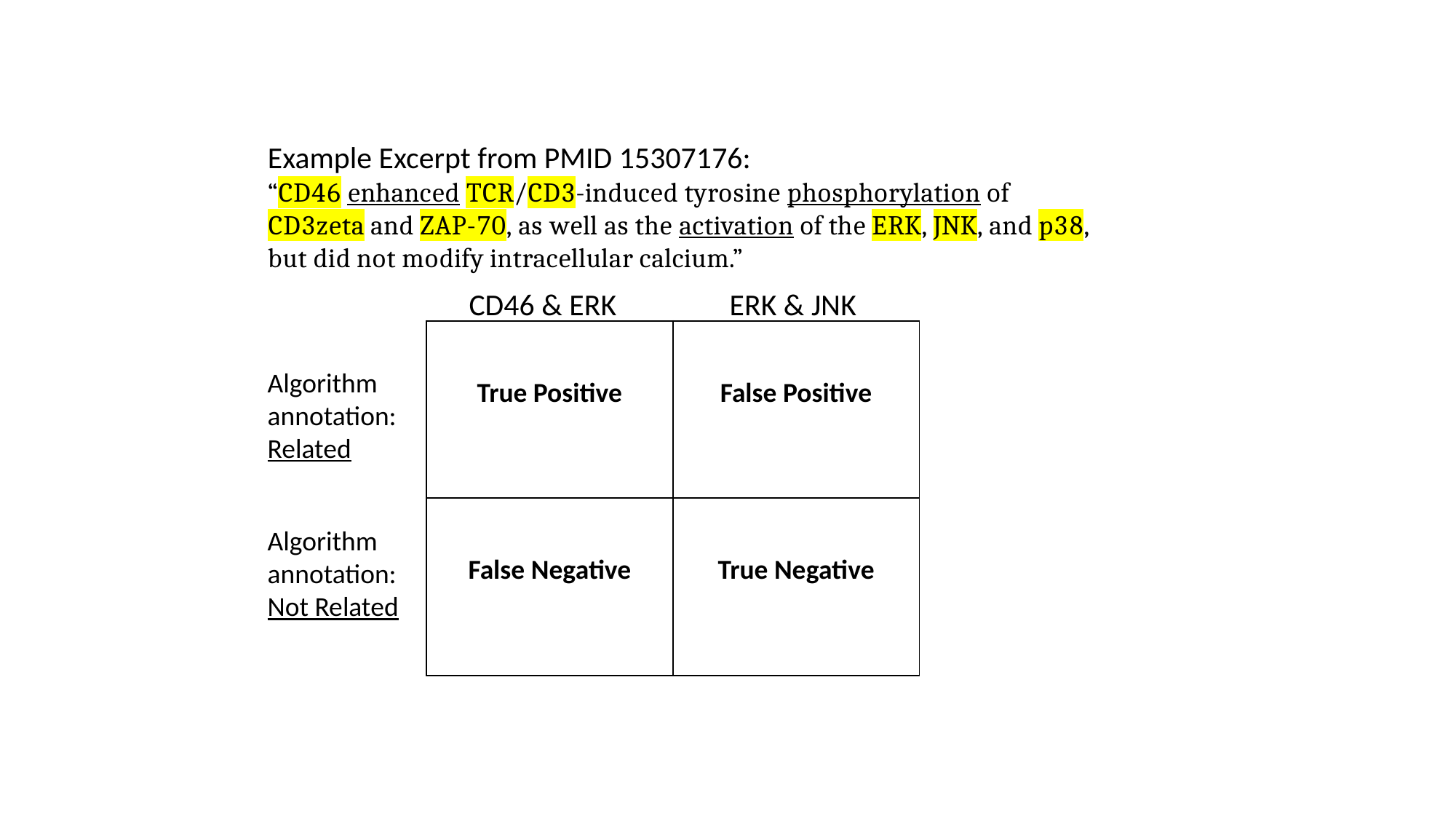

Example Excerpt from PMID 15307176:
“CD46 enhanced TCR/CD3-induced tyrosine phosphorylation of CD3zeta and ZAP-70, as well as the activation of the ERK, JNK, and p38, but did not modify intracellular calcium.”
CD46 & ERK
ERK & JNK
| True Positive | False Positive |
| --- | --- |
| False Negative | True Negative |
Algorithm annotation:
Related
Algorithm annotation:
Not Related